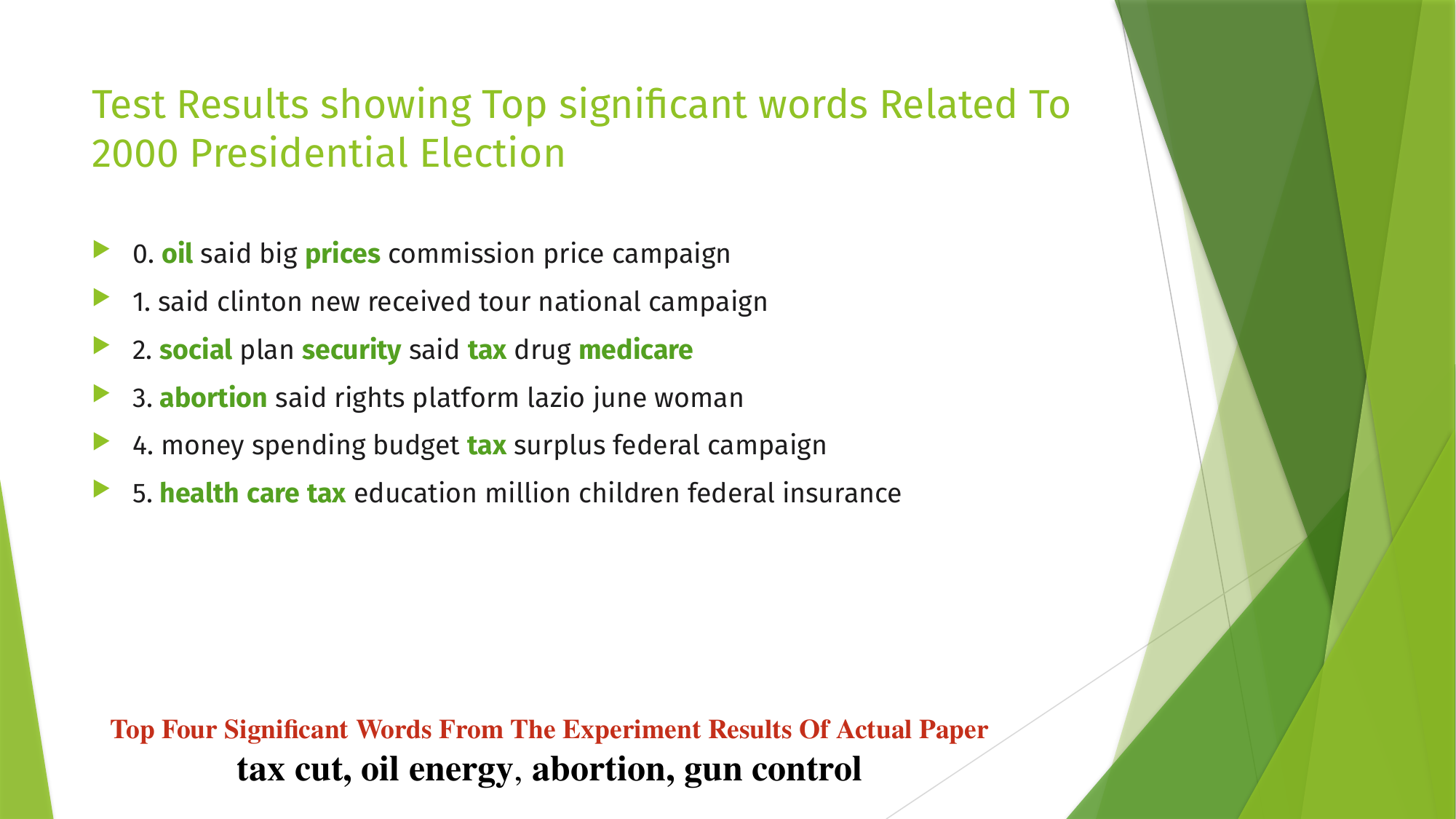

# Test Results showing Top significant words Related To 2000 Presidential Election
0. oil said big prices commission price campaign
1. said clinton new received tour national campaign
2. social plan security said tax drug medicare
3. abortion said rights platform lazio june woman
4. money spending budget tax surplus federal campaign
5. health care tax education million children federal insurance
Top Four Significant Words From The Experiment Results Of Actual Paper
tax cut, oil energy, abortion, gun control